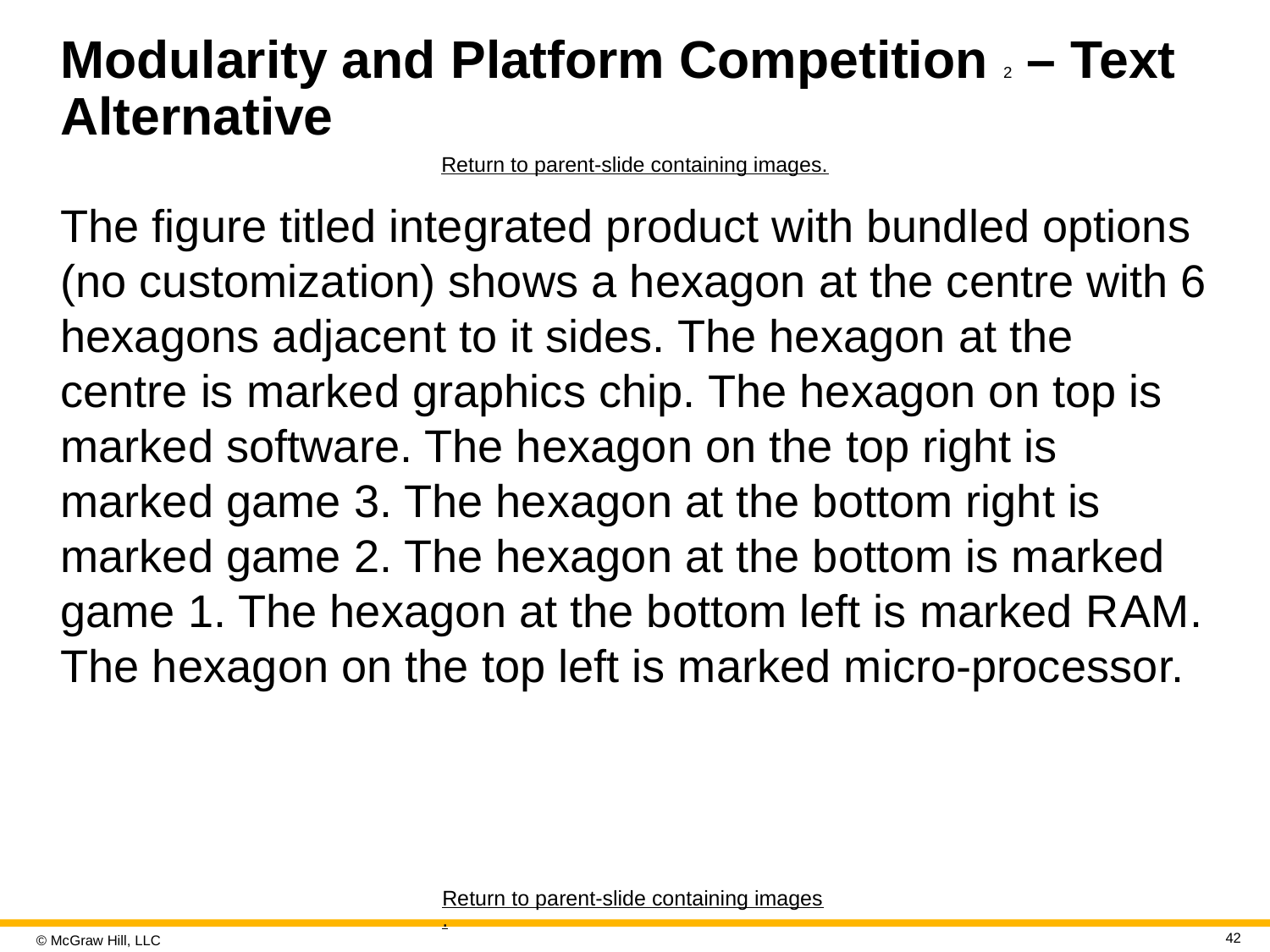

# Modularity and Platform Competition 2 – Text Alternative
Return to parent-slide containing images.
The figure titled integrated product with bundled options (no customization) shows a hexagon at the centre with 6 hexagons adjacent to it sides. The hexagon at the centre is marked graphics chip. The hexagon on top is marked software. The hexagon on the top right is marked game 3. The hexagon at the bottom right is marked game 2. The hexagon at the bottom is marked game 1. The hexagon at the bottom left is marked R A M. The hexagon on the top left is marked micro-processor.
Return to parent-slide containing images.
42